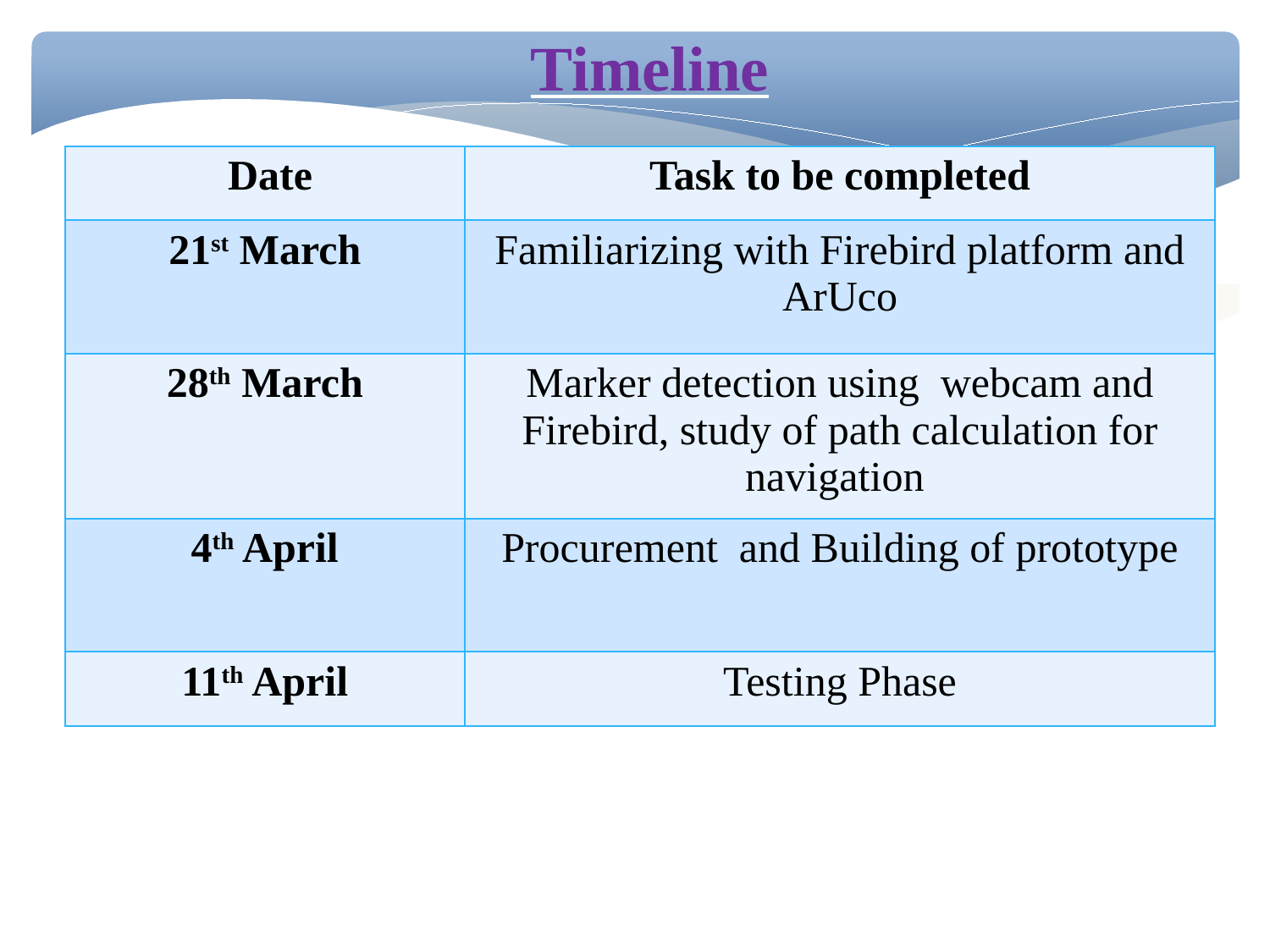

Timeline
| Date | Task to be completed |
| --- | --- |
| 21st March | Familiarizing with Firebird platform and ArUco |
| 28th March | Marker detection using webcam and Firebird, study of path calculation for navigation |
| 4th April | Procurement and Building of prototype |
| 11th April | Testing Phase |